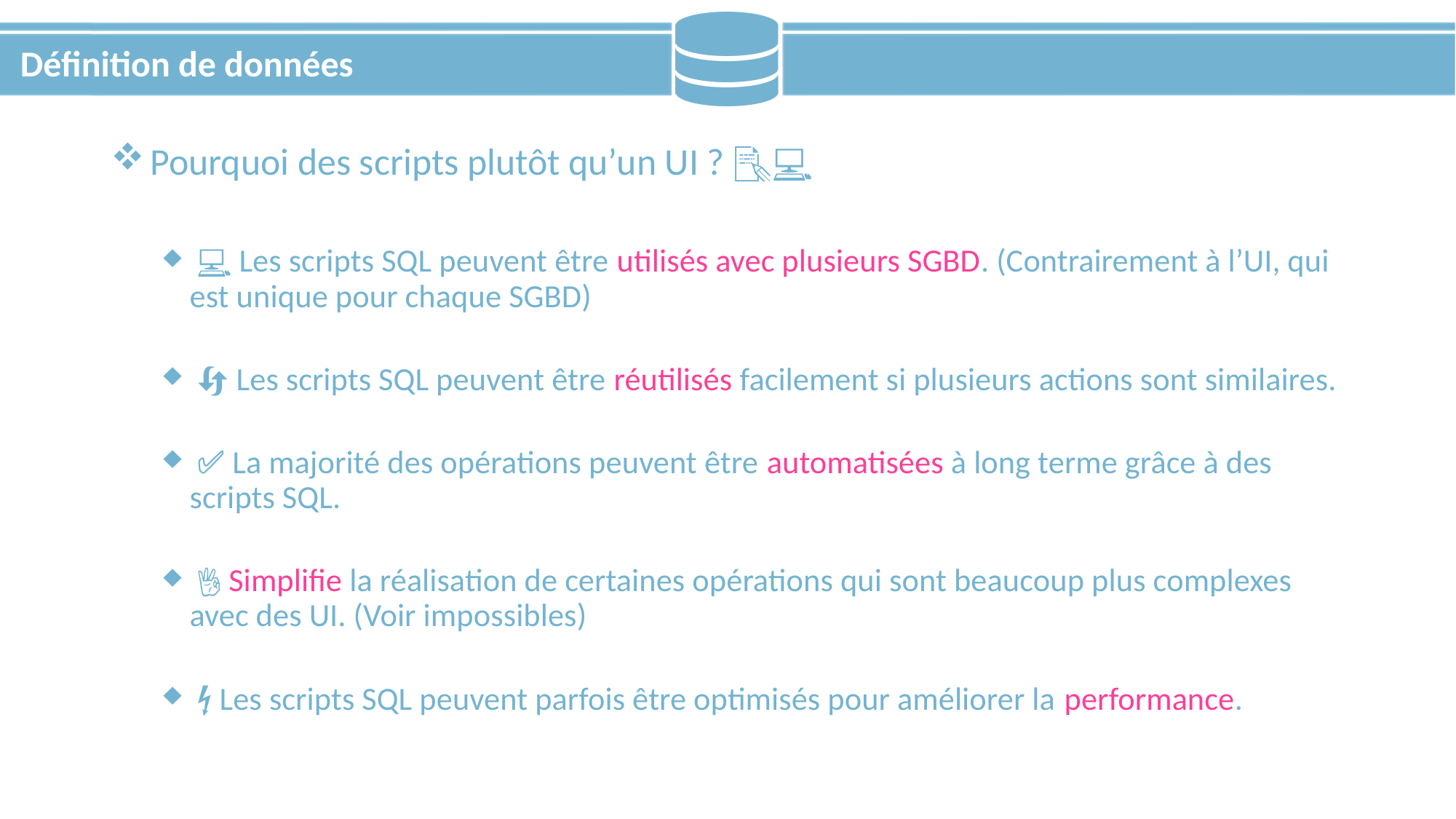

# Définition de données
 Pourquoi des scripts plutôt qu’un UI ? 📝💻

 💻 Les scripts SQL peuvent être utilisés avec plusieurs SGBD. (Contrairement à l’UI, qui est unique pour chaque SGBD)

 🔄 Les scripts SQL peuvent être réutilisés facilement si plusieurs actions sont similaires.

 ✅ La majorité des opérations peuvent être automatisées à long terme grâce à des scripts SQL.

 👌 Simplifie la réalisation de certaines opérations qui sont beaucoup plus complexes avec des UI. (Voir impossibles)

 ⚡ Les scripts SQL peuvent parfois être optimisés pour améliorer la performance.